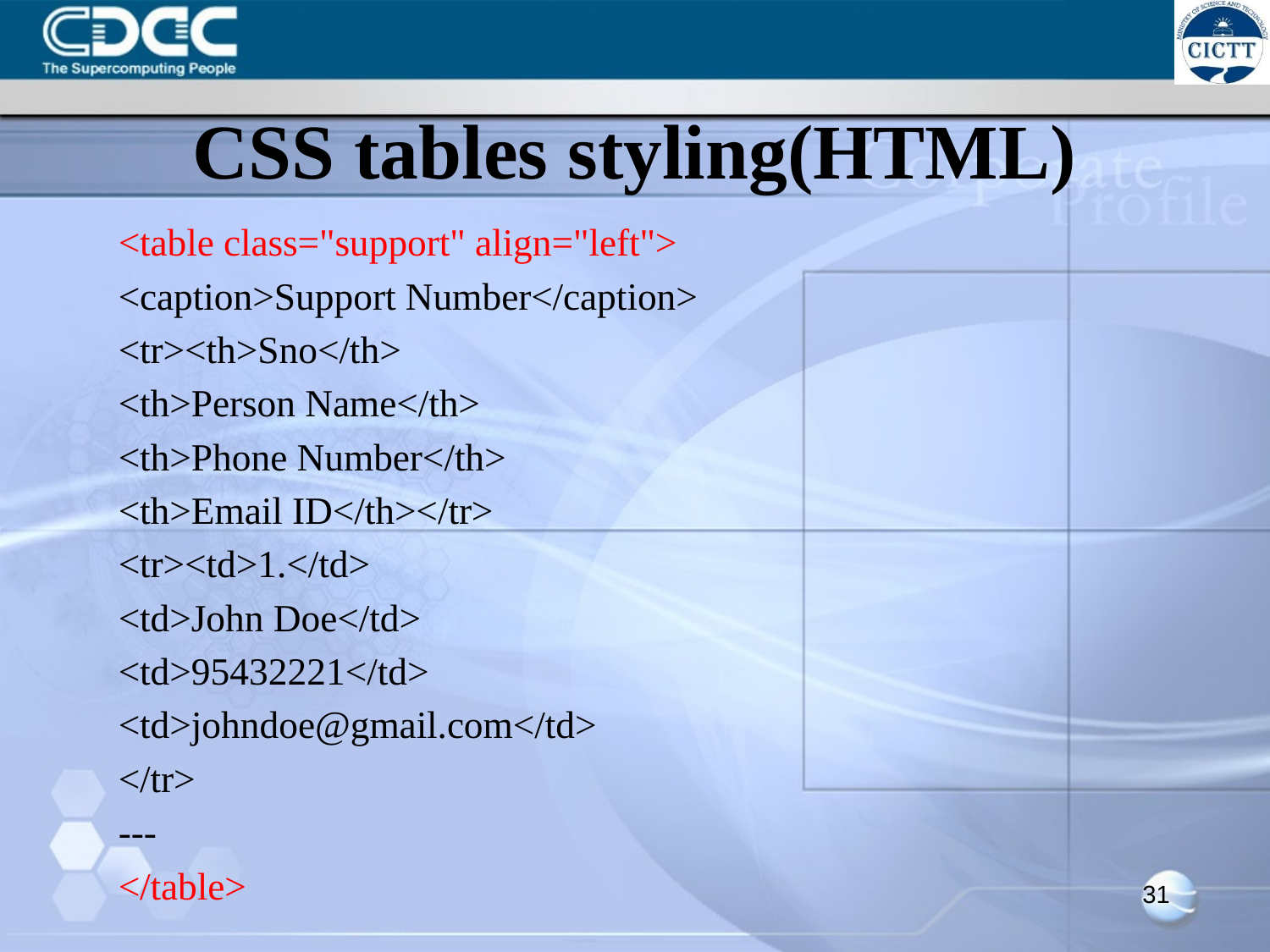

# CSS tables styling(HTML)
<table class="support" align="left">
<caption>Support Number</caption>
<tr><th>Sno</th>
<th>Person Name</th>
<th>Phone Number</th>
<th>Email ID</th></tr>
<tr><td>1.</td>
<td>John Doe</td>
<td>95432221</td>
<td>johndoe@gmail.com</td>
</tr>
---
</table>